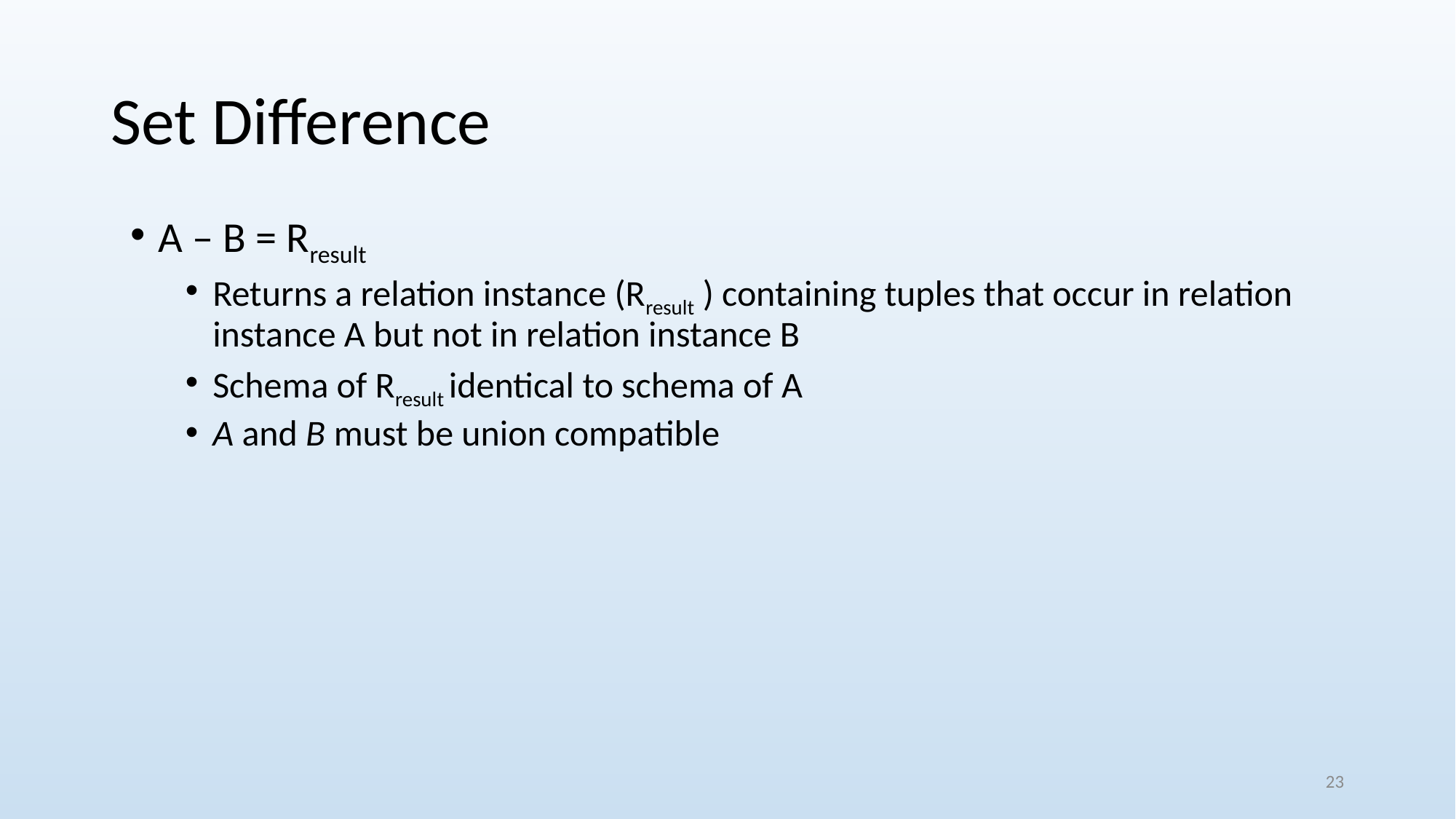

# Set Difference
A – B = Rresult
Returns a relation instance (Rresult ) containing tuples that occur in relation instance A but not in relation instance B
Schema of Rresult identical to schema of A
A and B must be union compatible

23